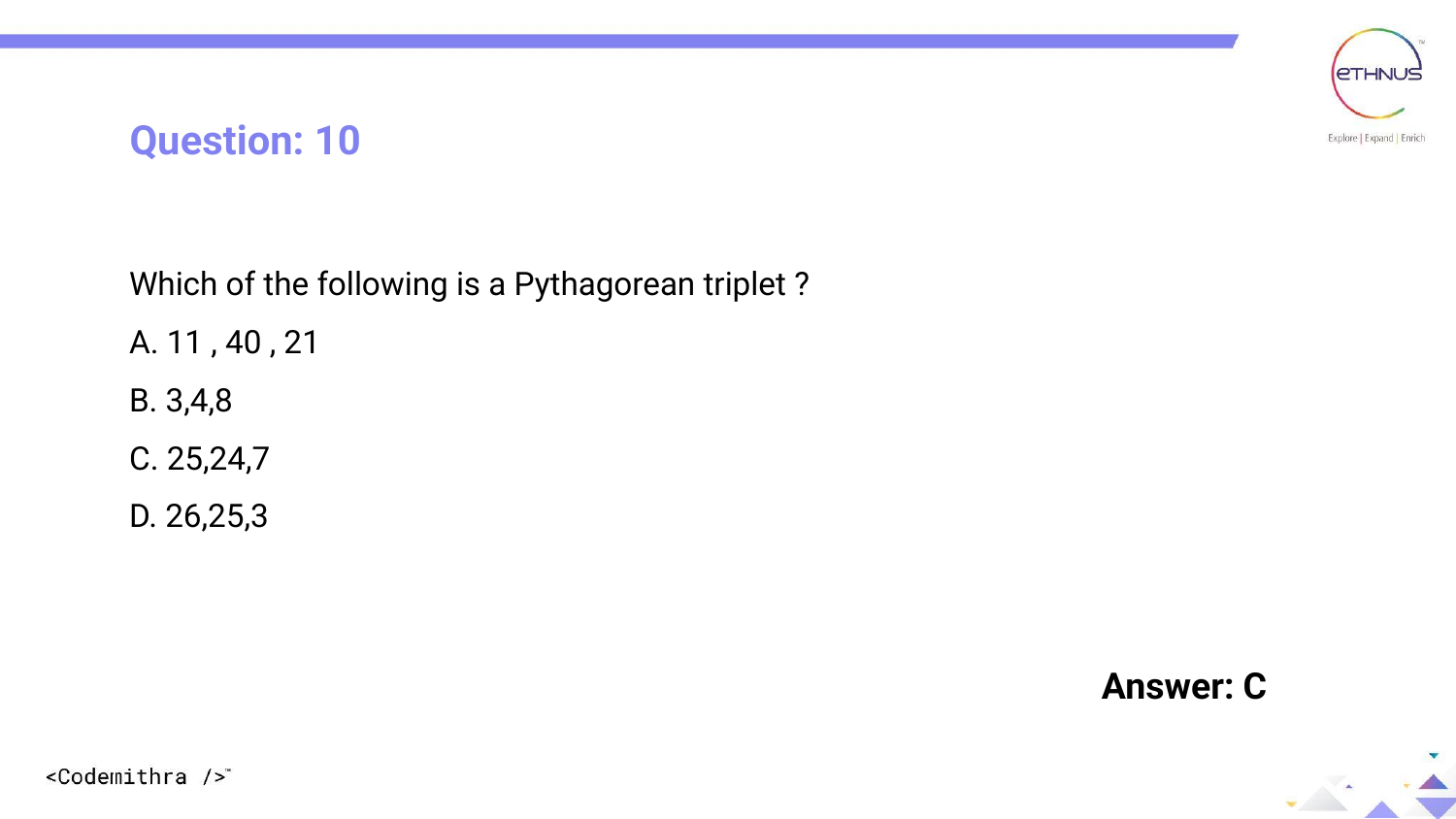

Question: 10
Which of the following is a Pythagorean triplet ?
A. 11 , 40 , 21
B. 3,4,8
C. 25,24,7
D. 26,25,3

Answer: C